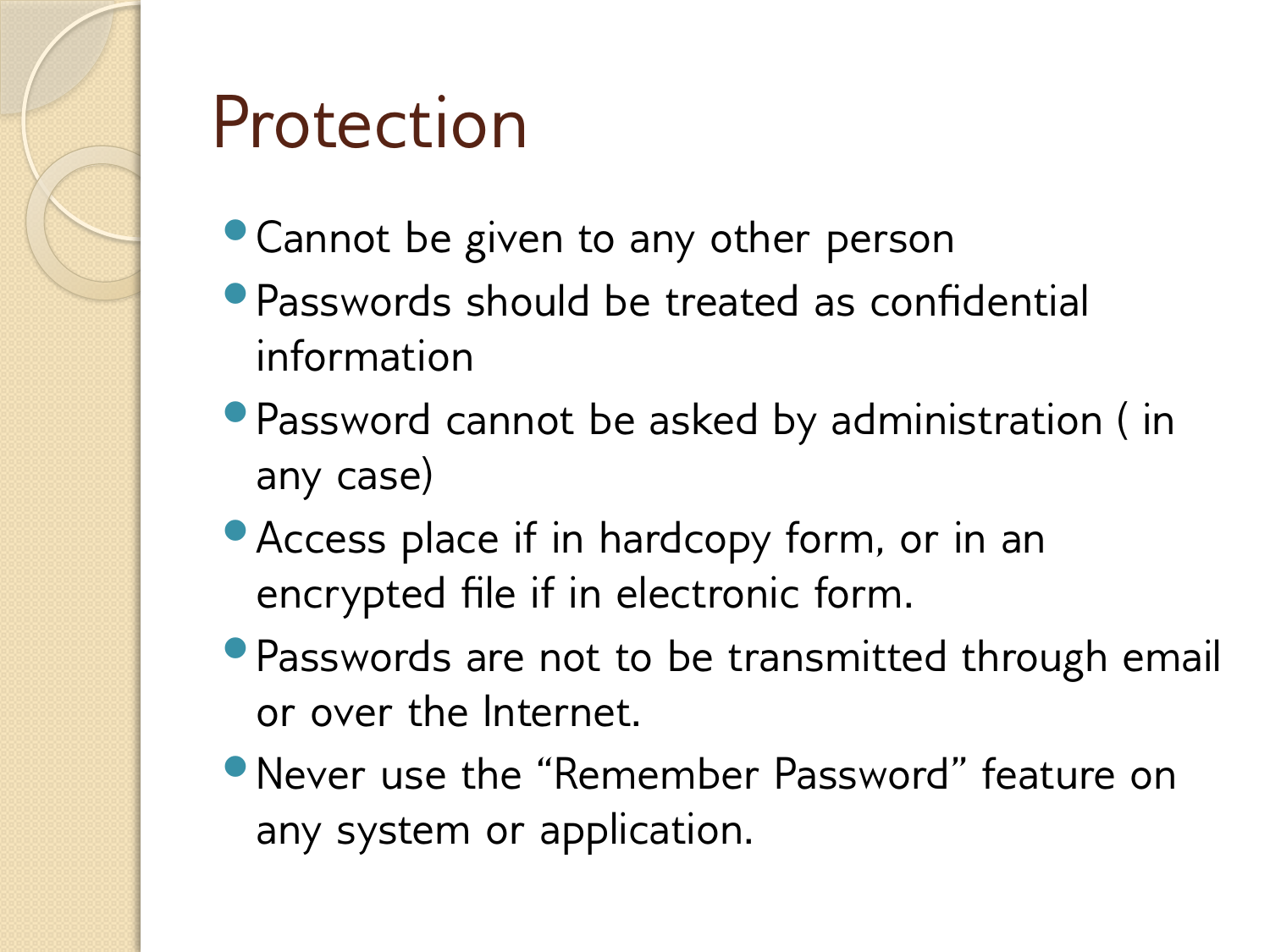

# Protection
Cannot be given to any other person
Passwords should be treated as confidential information
Password cannot be asked by administration ( in any case)
Access place if in hardcopy form, or in an encrypted file if in electronic form.
Passwords are not to be transmitted through email or over the Internet.
Never use the “Remember Password” feature on any system or application.